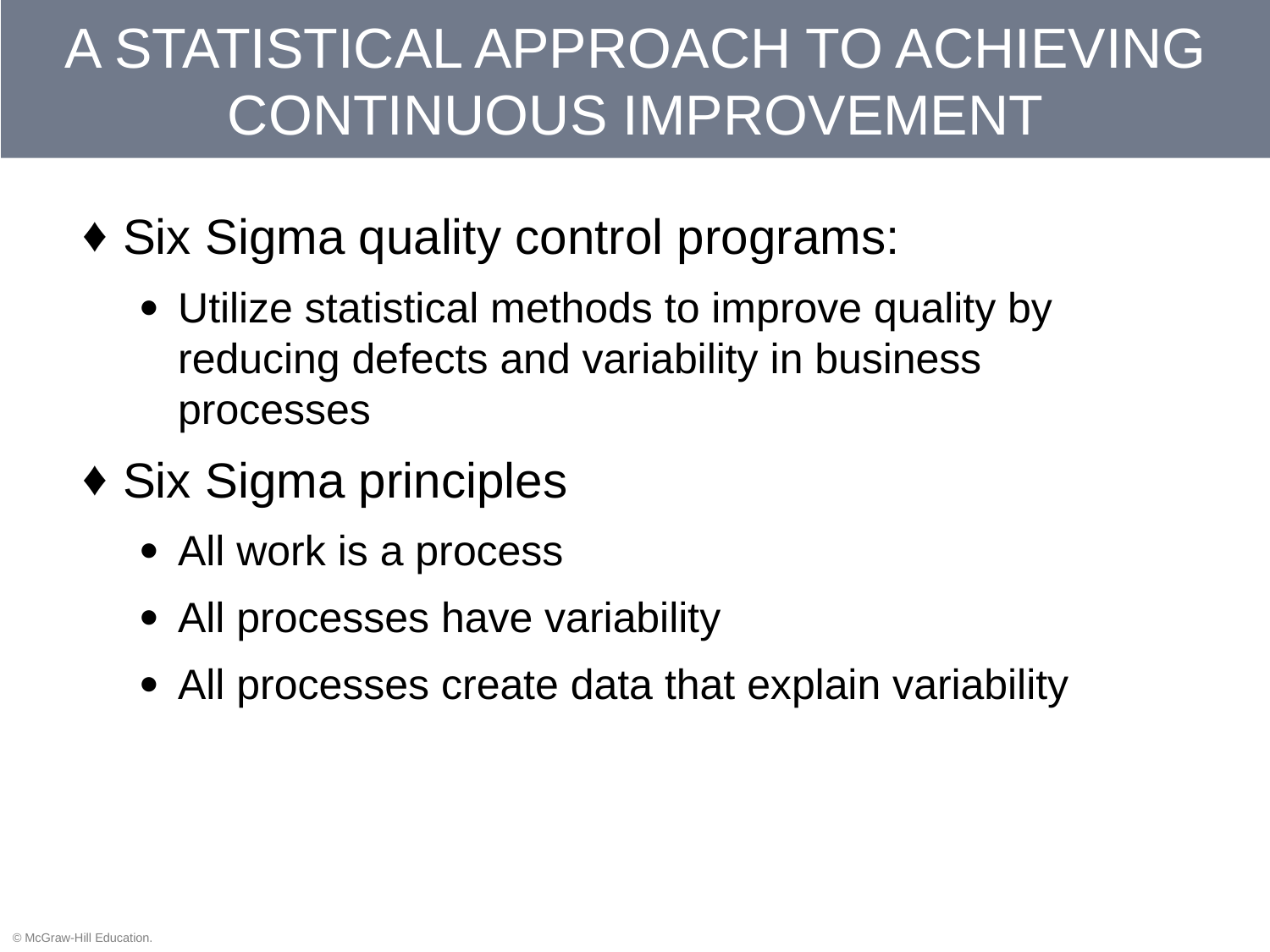

# A STATISTICAL APPROACH TO ACHIEVING CONTINUOUS IMPROVEMENT
Six Sigma quality control programs:
Utilize statistical methods to improve quality by reducing defects and variability in business processes
Six Sigma principles
All work is a process
All processes have variability
All processes create data that explain variability